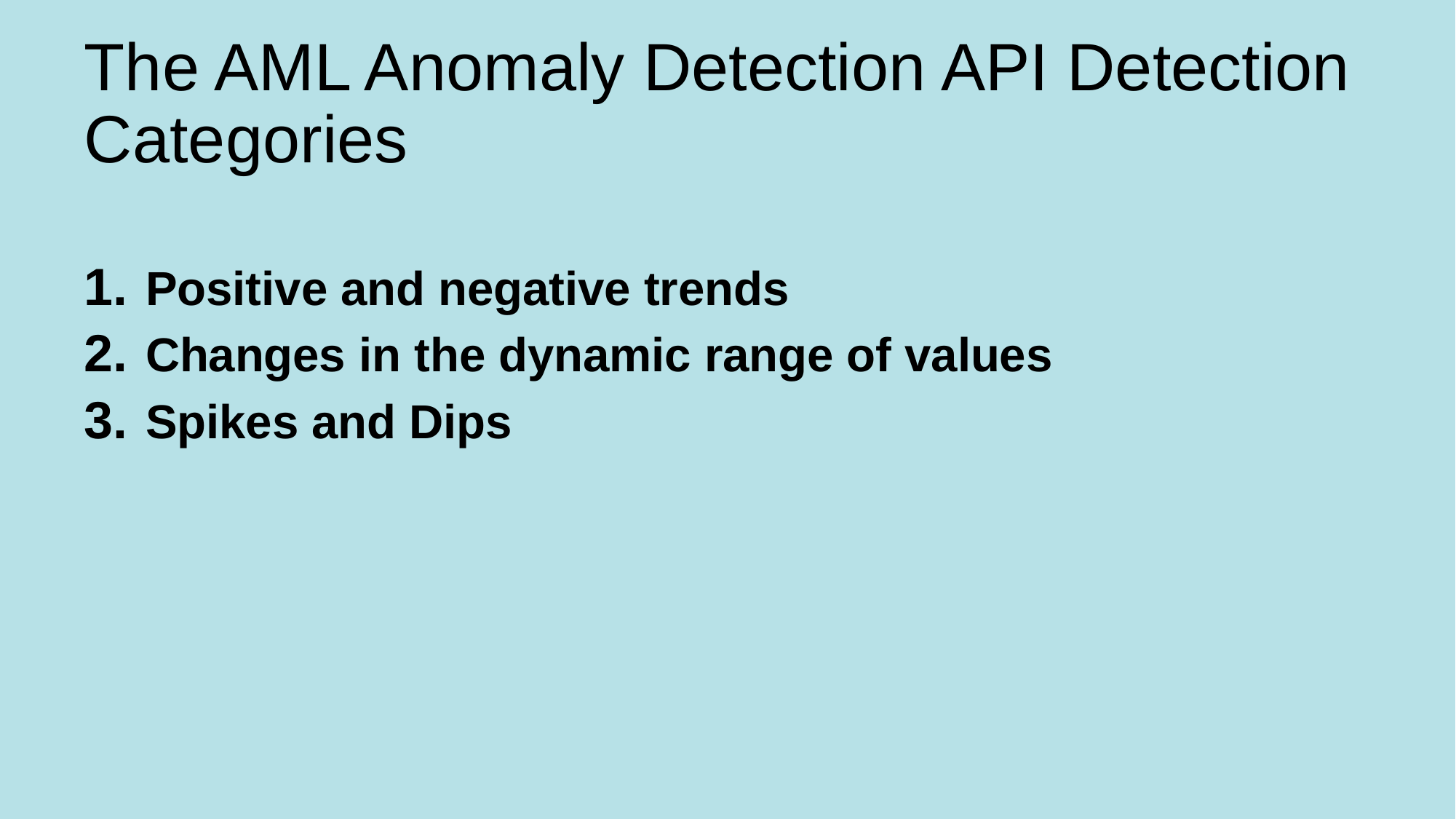

# The AML Anomaly Detection API Detection Categories
Positive and negative trends
Changes in the dynamic range of values
Spikes and Dips